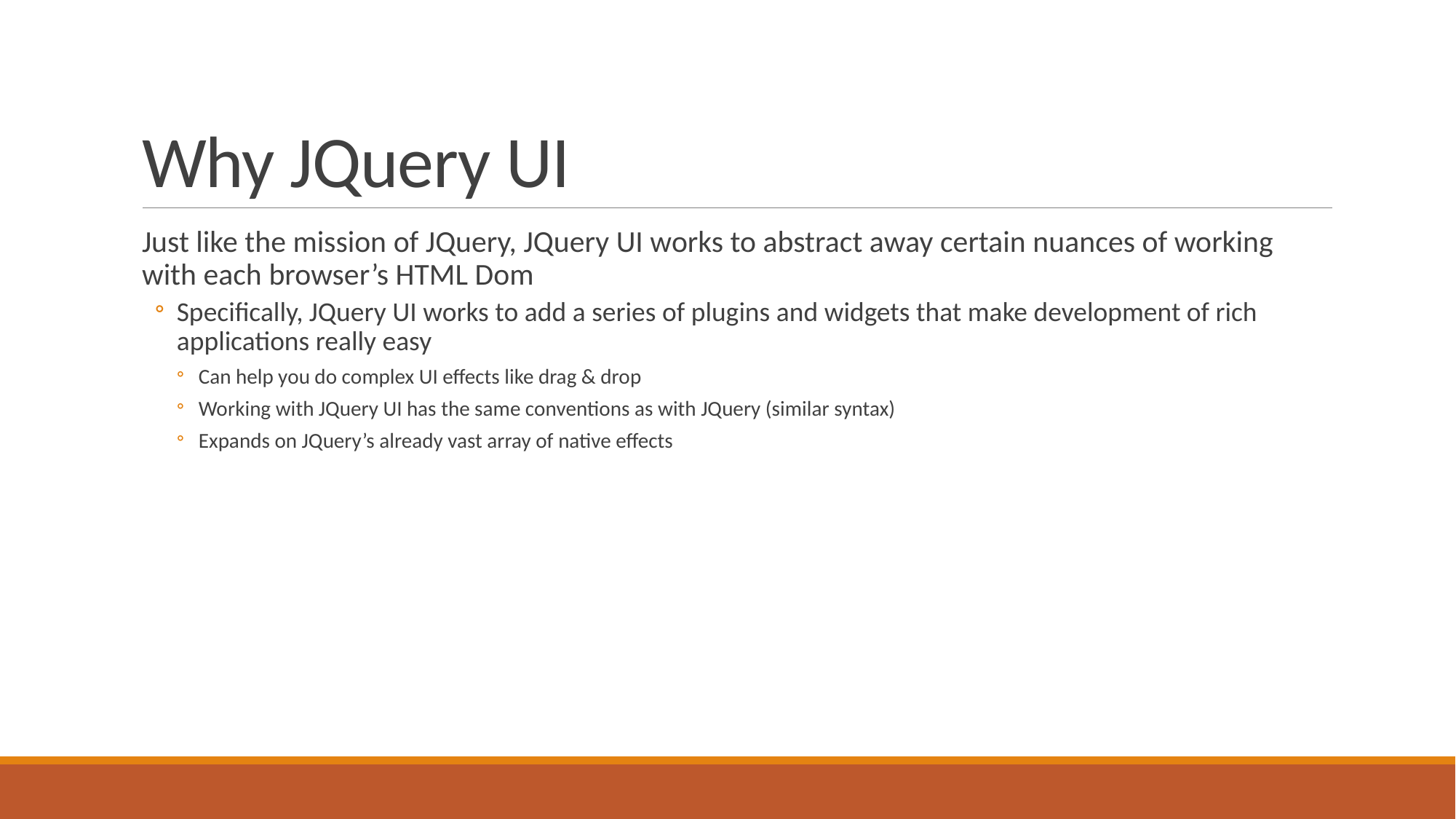

# Why JQuery UI
Just like the mission of JQuery, JQuery UI works to abstract away certain nuances of working with each browser’s HTML Dom
Specifically, JQuery UI works to add a series of plugins and widgets that make development of rich applications really easy
Can help you do complex UI effects like drag & drop
Working with JQuery UI has the same conventions as with JQuery (similar syntax)
Expands on JQuery’s already vast array of native effects